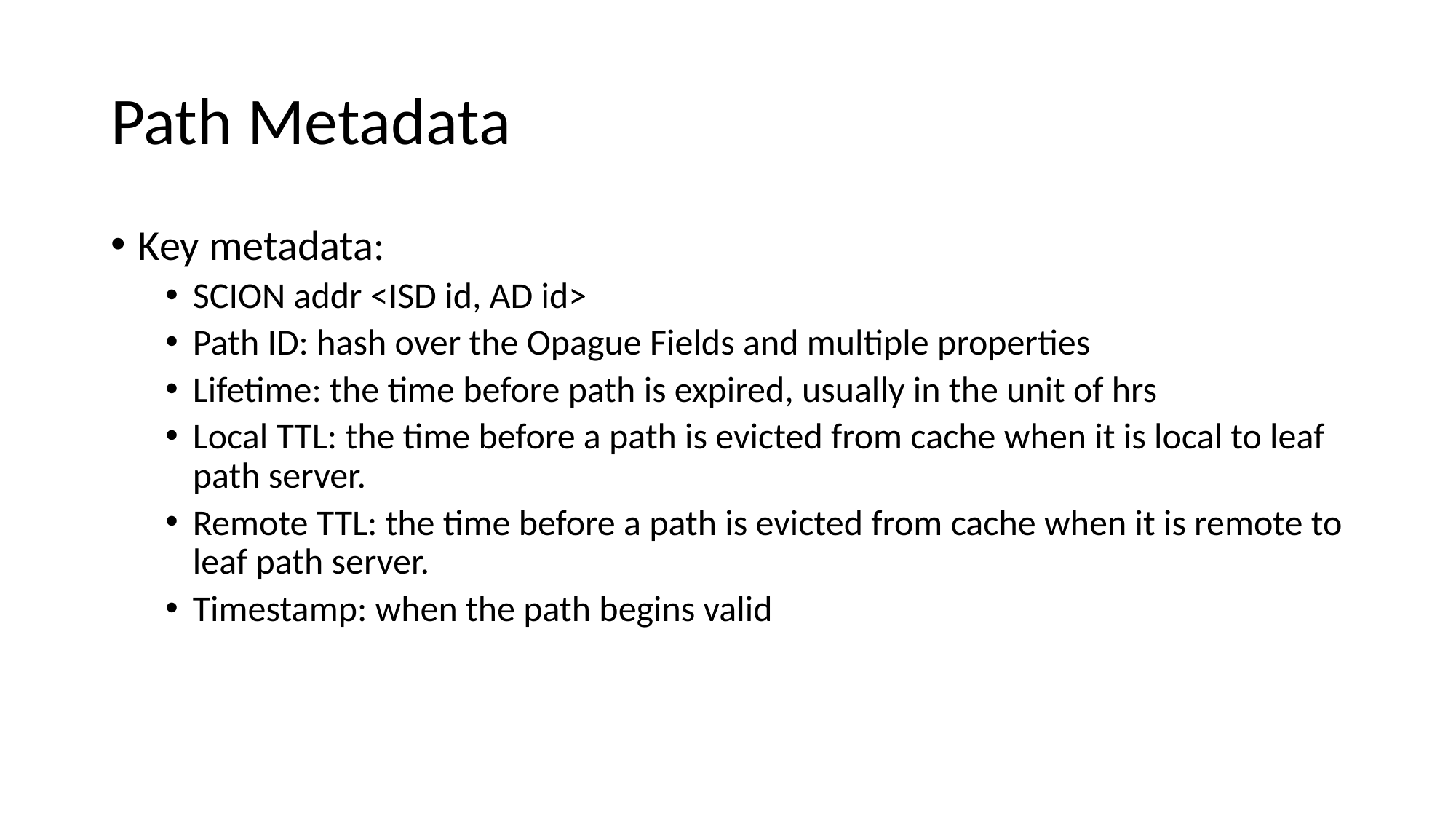

# Path Metadata
Key metadata:
SCION addr <ISD id, AD id>
Path ID: hash over the Opague Fields and multiple properties
Lifetime: the time before path is expired, usually in the unit of hrs
Local TTL: the time before a path is evicted from cache when it is local to leaf path server.
Remote TTL: the time before a path is evicted from cache when it is remote to leaf path server.
Timestamp: when the path begins valid